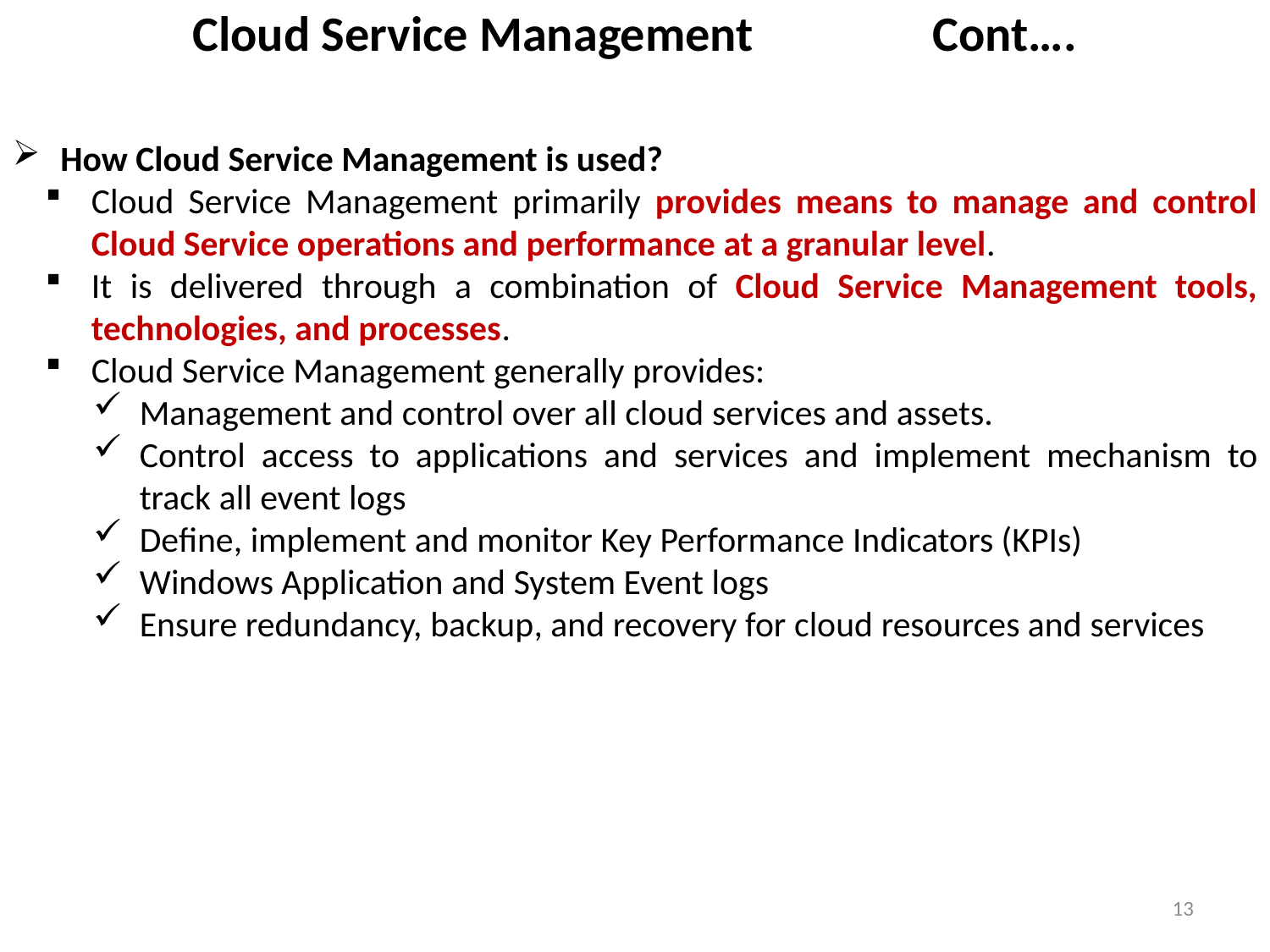

# Cloud Service Management                Cont….
How Cloud Service Management is used?
Cloud Service Management primarily provides means to manage and control Cloud Service operations and performance at a granular level.
It is delivered through a combination of Cloud Service Management tools, technologies, and processes.
Cloud Service Management generally provides:
Management and control over all cloud services and assets.
Control access to applications and services and implement mechanism to track all event logs
Define, implement and monitor Key Performance Indicators (KPIs)
Windows Application and System Event logs
Ensure redundancy, backup, and recovery for cloud resources and services
13